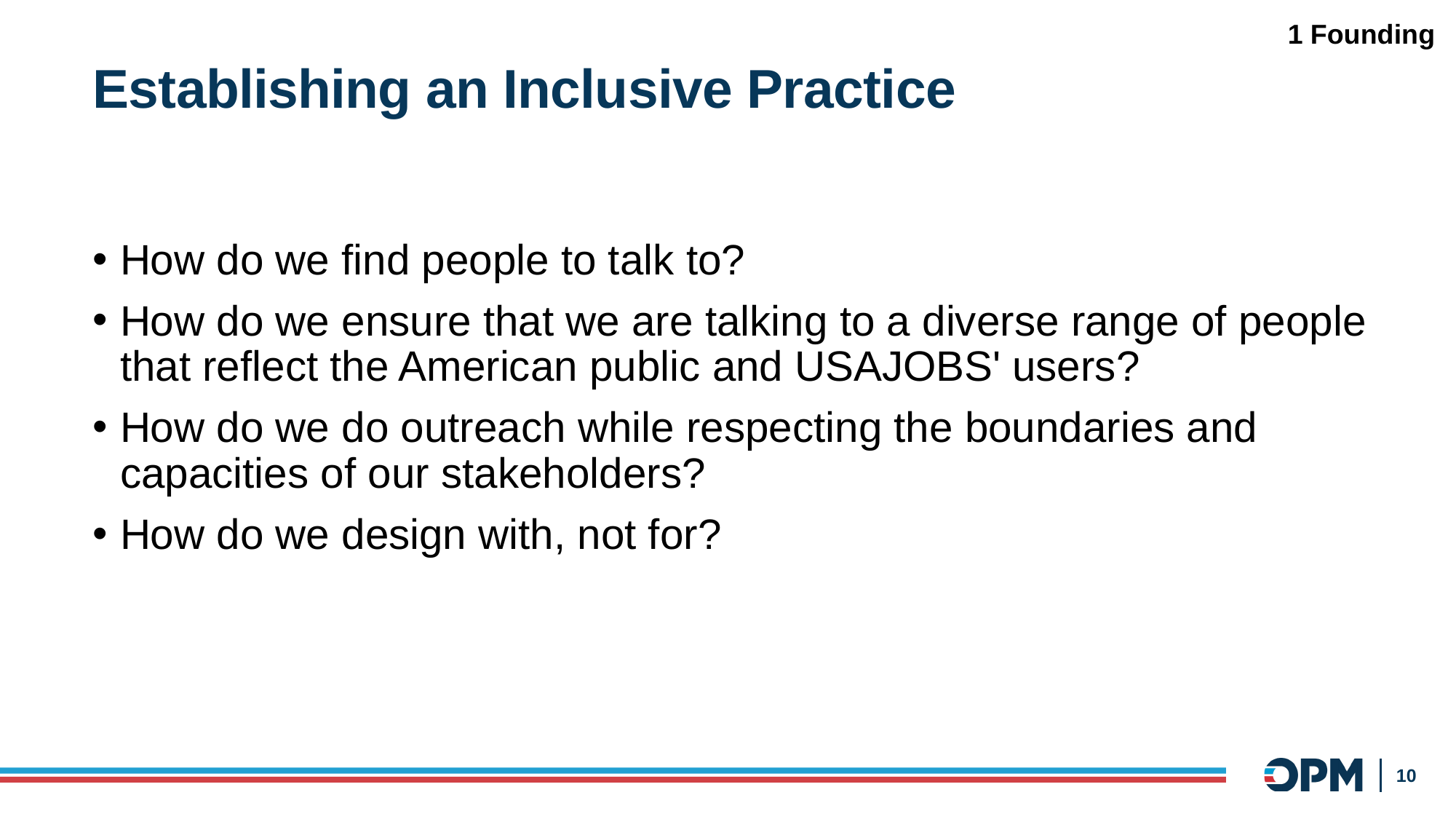

1 Founding
# Establishing an Inclusive Practice
How do we find people to talk to?
How do we ensure that we are talking to a diverse range of people that reflect the American public and USAJOBS' users?
How do we do outreach while respecting the boundaries and capacities of our stakeholders?
How do we design with, not for?
10